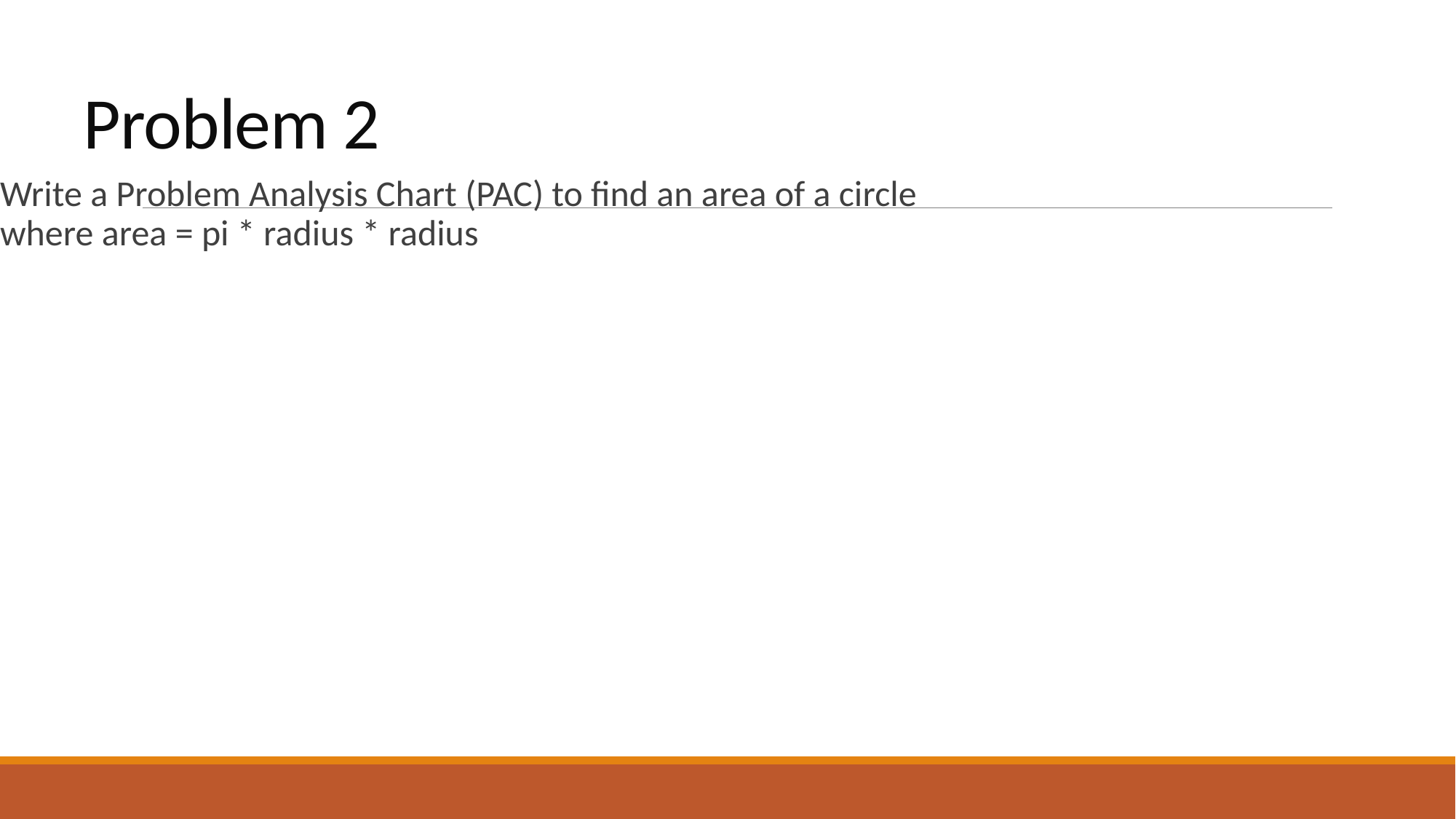

# Problem 2
Write a Problem Analysis Chart (PAC) to find an area of a circle where area = pi * radius * radius